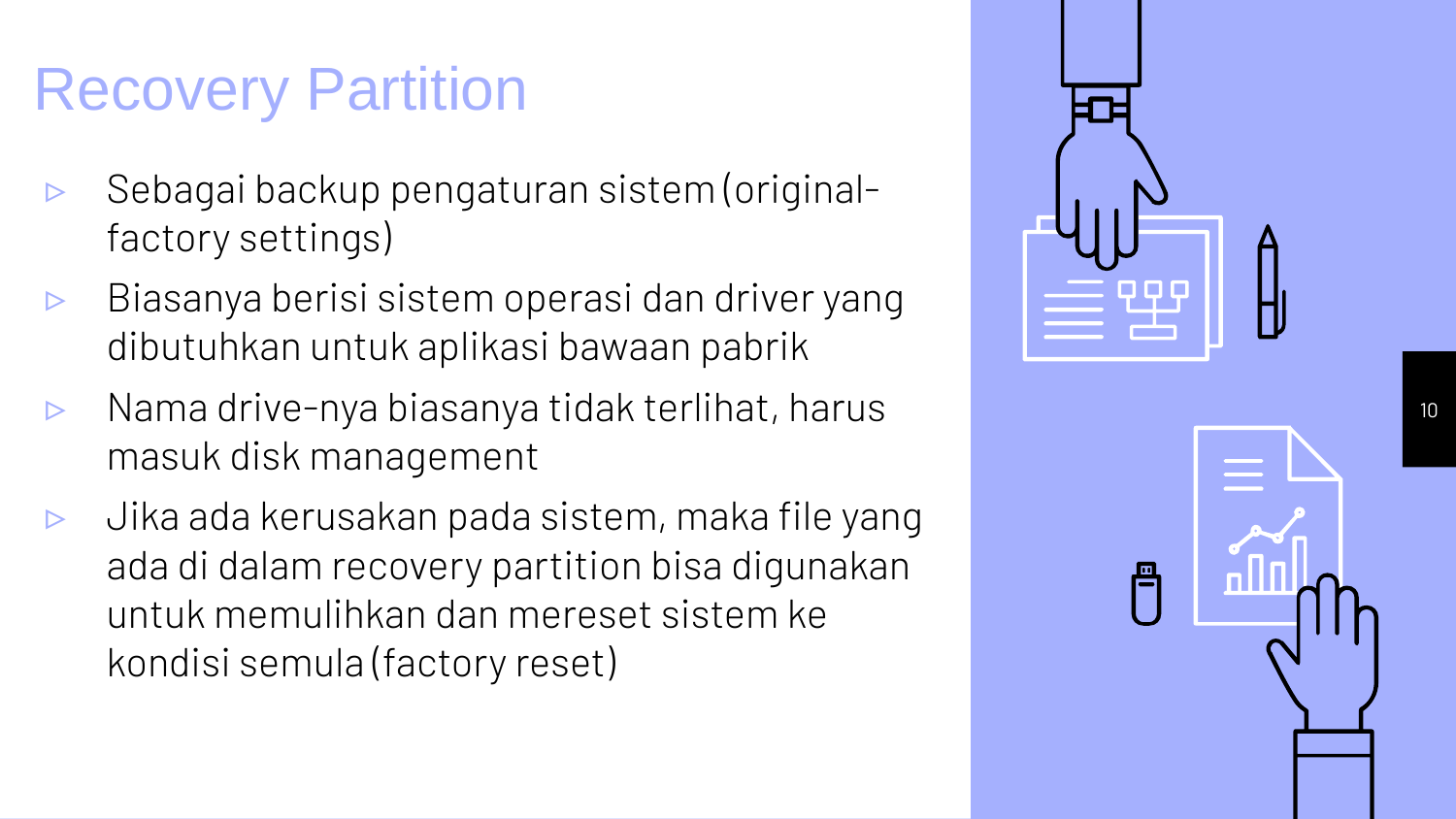

# Recovery Partition
Sebagai backup pengaturan sistem (original-factory settings)
Biasanya berisi sistem operasi dan driver yang dibutuhkan untuk aplikasi bawaan pabrik
Nama drive-nya biasanya tidak terlihat, harus masuk disk management
Jika ada kerusakan pada sistem, maka file yang ada di dalam recovery partition bisa digunakan untuk memulihkan dan mereset sistem ke kondisi semula (factory reset)
10